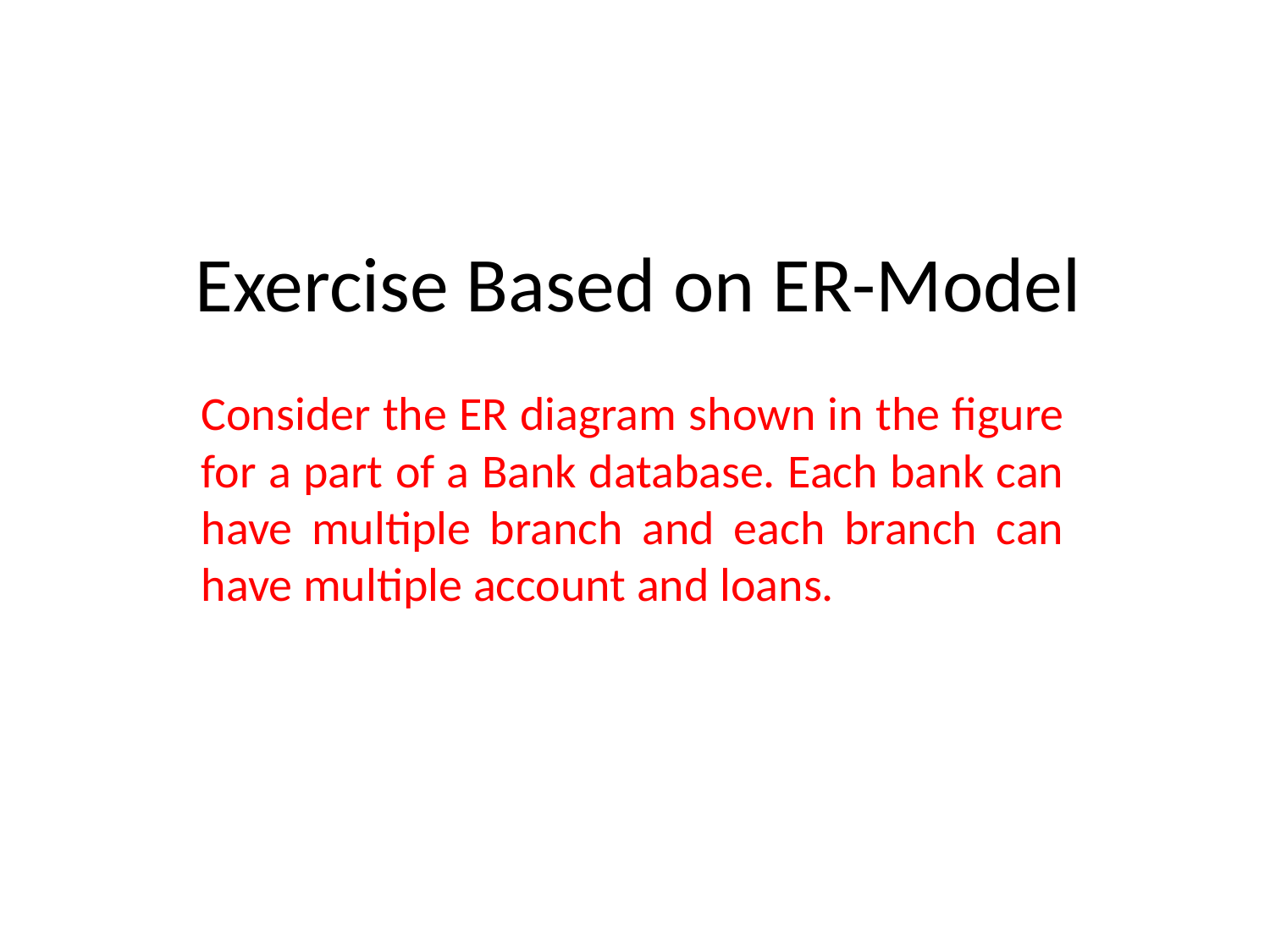

# Exercise Based on ER-Model
Consider the ER diagram shown in the figure for a part of a Bank database. Each bank can have multiple branch and each branch can have multiple account and loans.